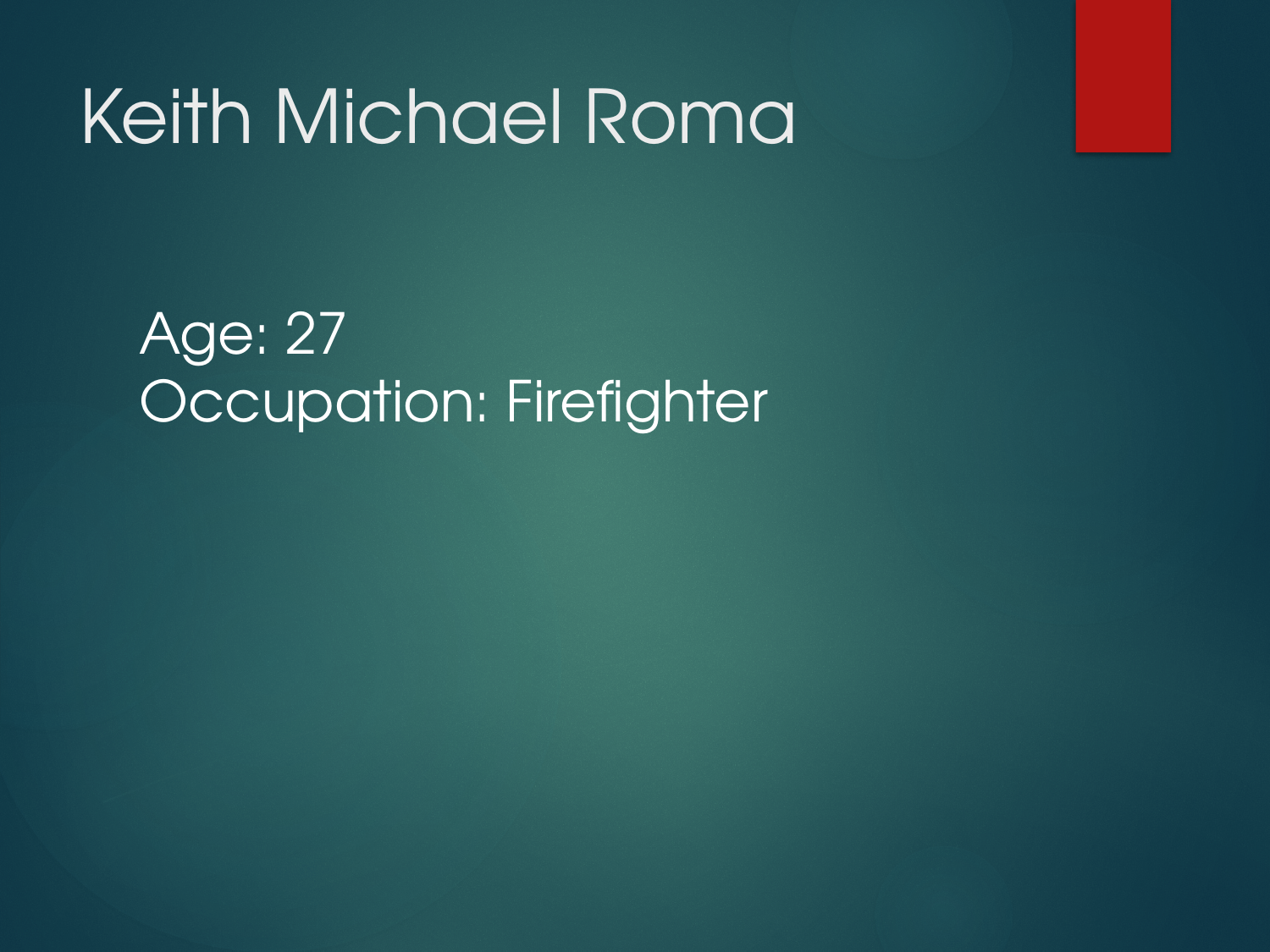

# Keith Michael Roma

Age: 27
Occupation: Firefighter